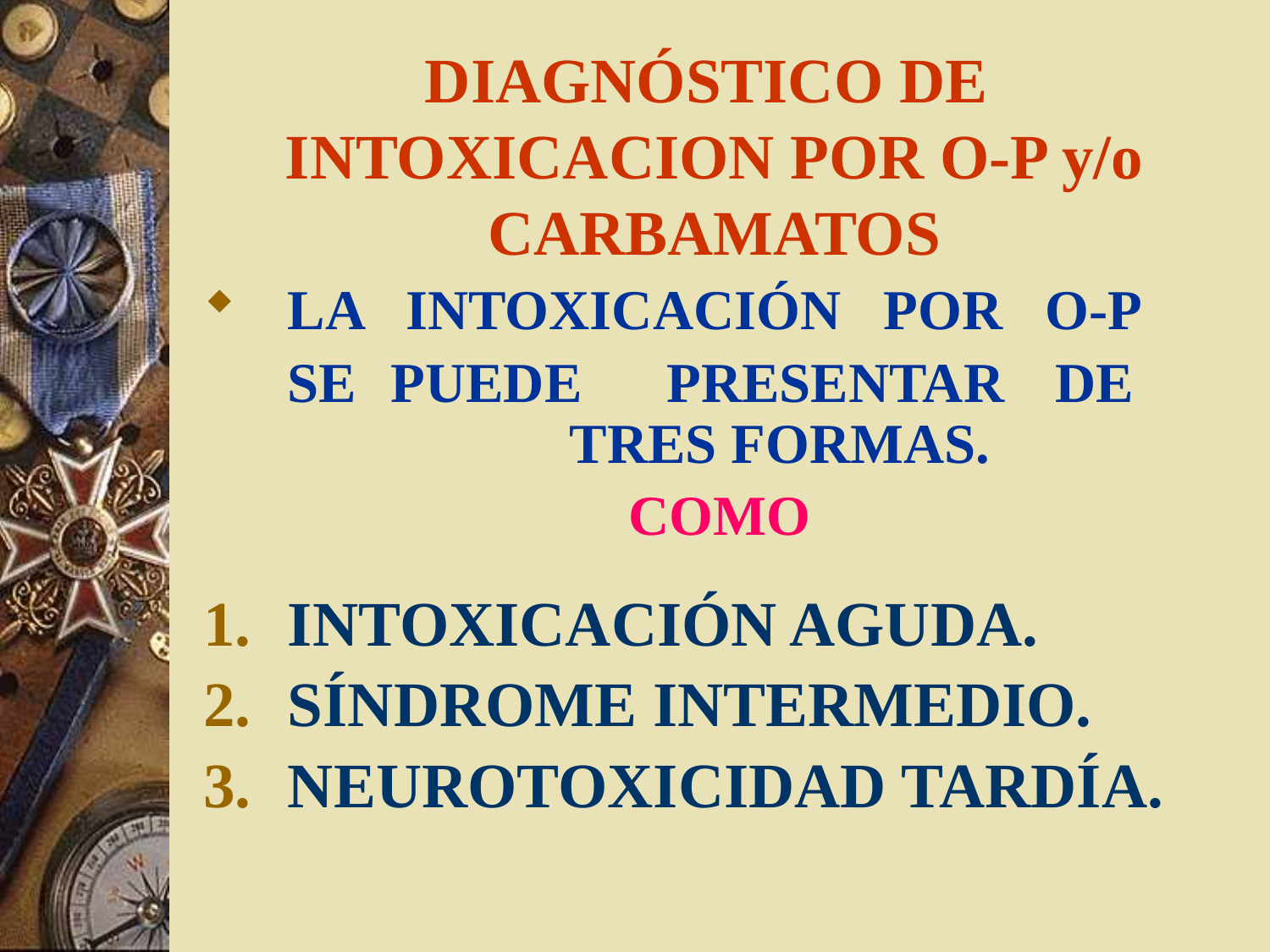

# DIAGNÓSTICO DE  INTOXICACION POR O-P y/o CARBAMATOS
LA   INTOXICACIÓN   POR   O-P
	SE  PUEDE     PRESENTAR   DE       	           TRES FORMAS.
COMO
INTOXICACIÓN AGUDA.
SÍNDROME INTERMEDIO.
NEUROTOXICIDAD TARDÍA.